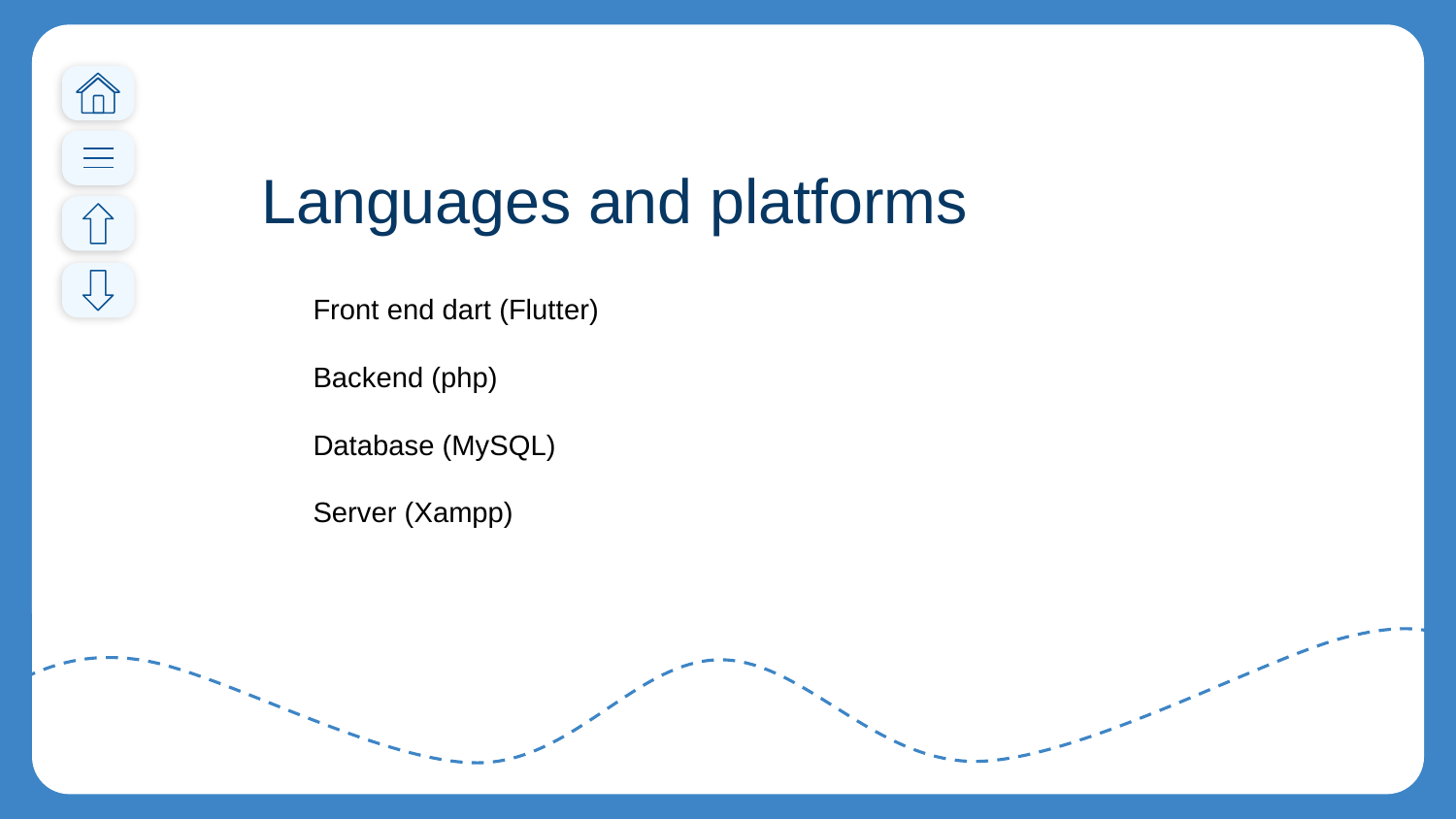

Languages and platforms

Front end dart (Flutter)

Backend (php)

Database (MySQL)

Server (Xampp)